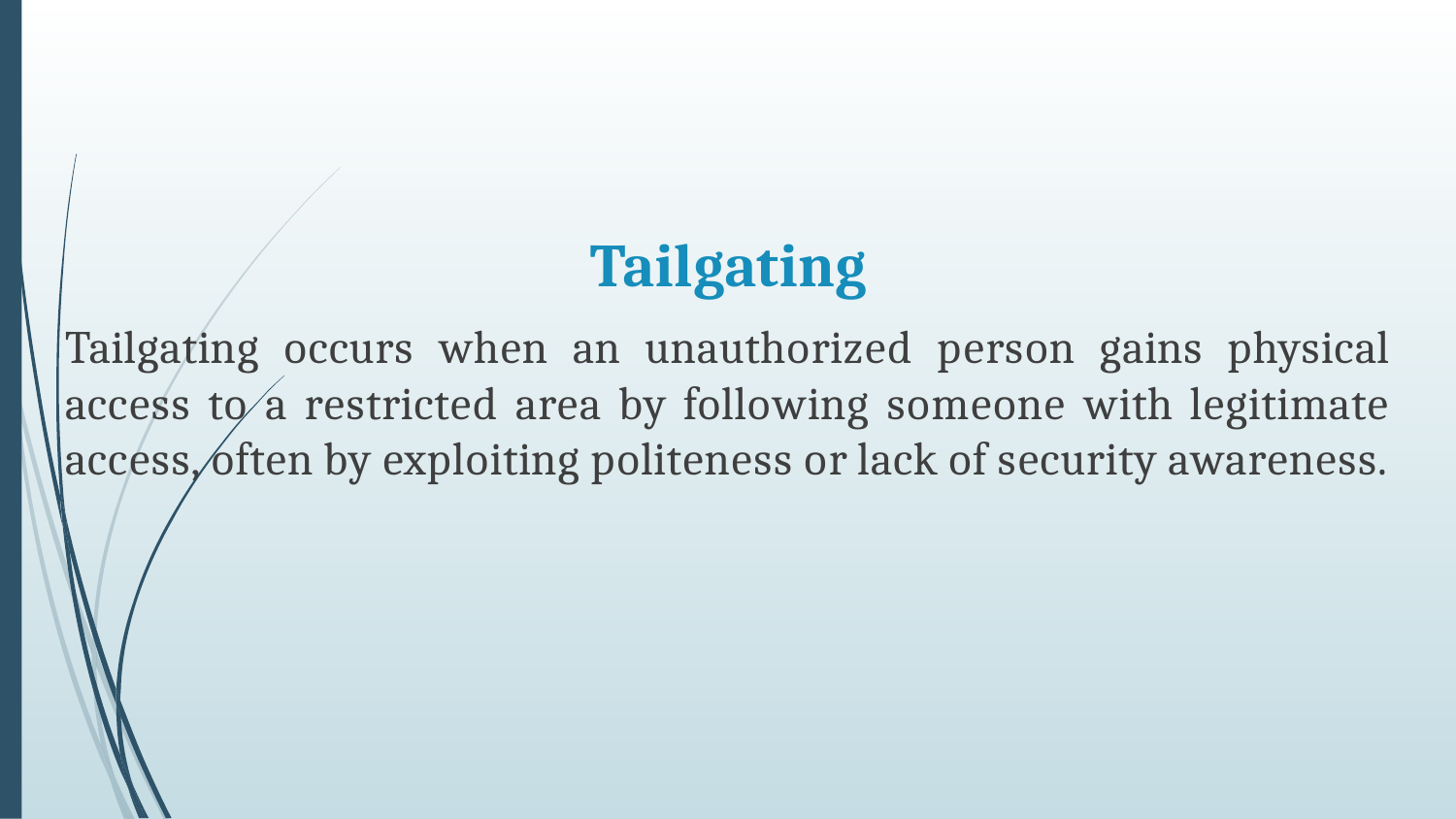

# Tailgating

Tailgating occurs when an unauthorized person gains physical access to a restricted area by following someone with legitimate access, often by exploiting politeness or lack of security awareness.